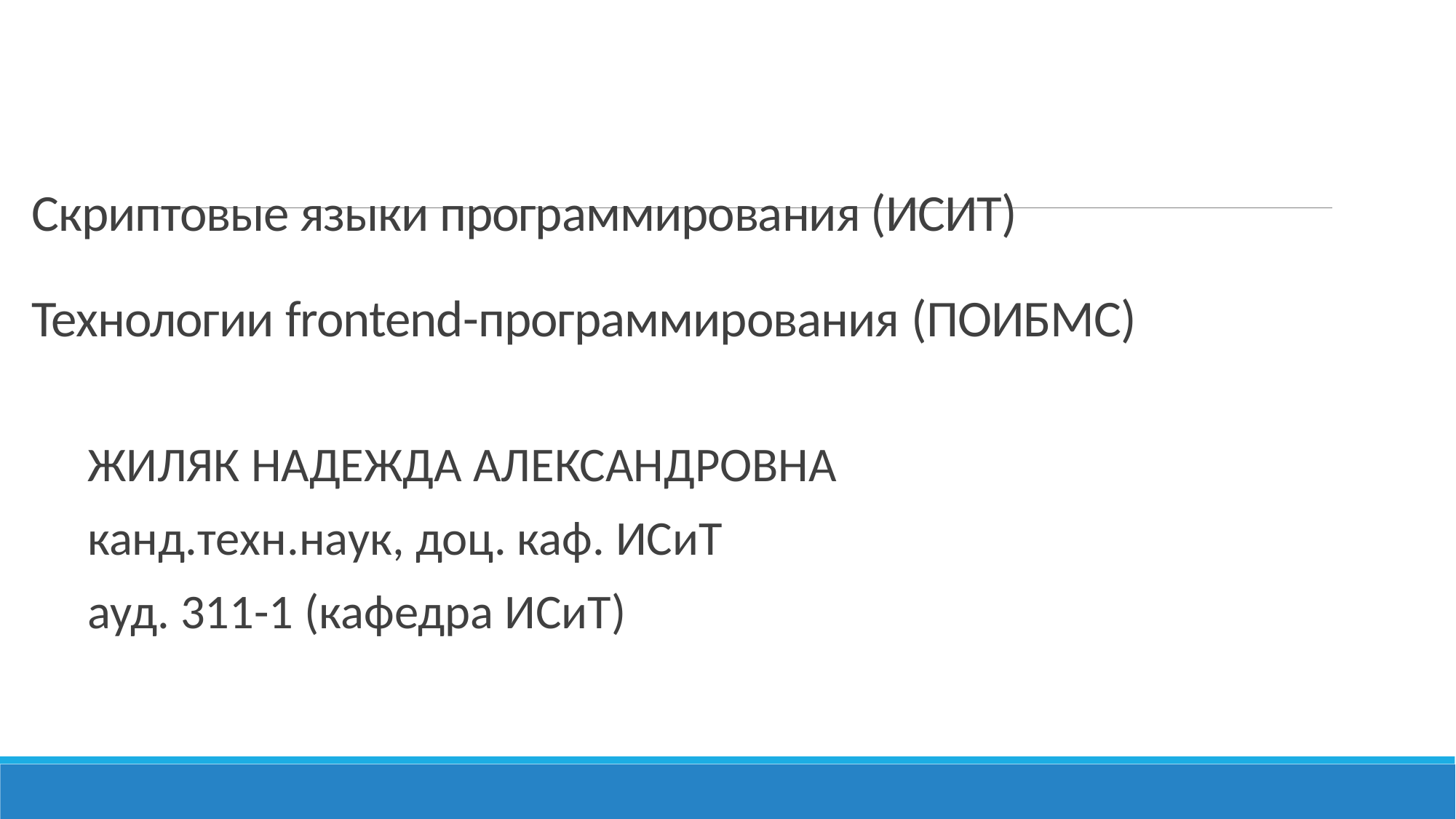

# Скриптовые языки программирования (ИСИТ) Технологии frontend-программирования (ПОИБМС)

ЖИЛЯК НАДЕЖДА АЛЕКСАНДРОВНА
канд.техн.наук, доц. каф. ИСиТ
ауд. 311-1 (кафедра ИСиТ)